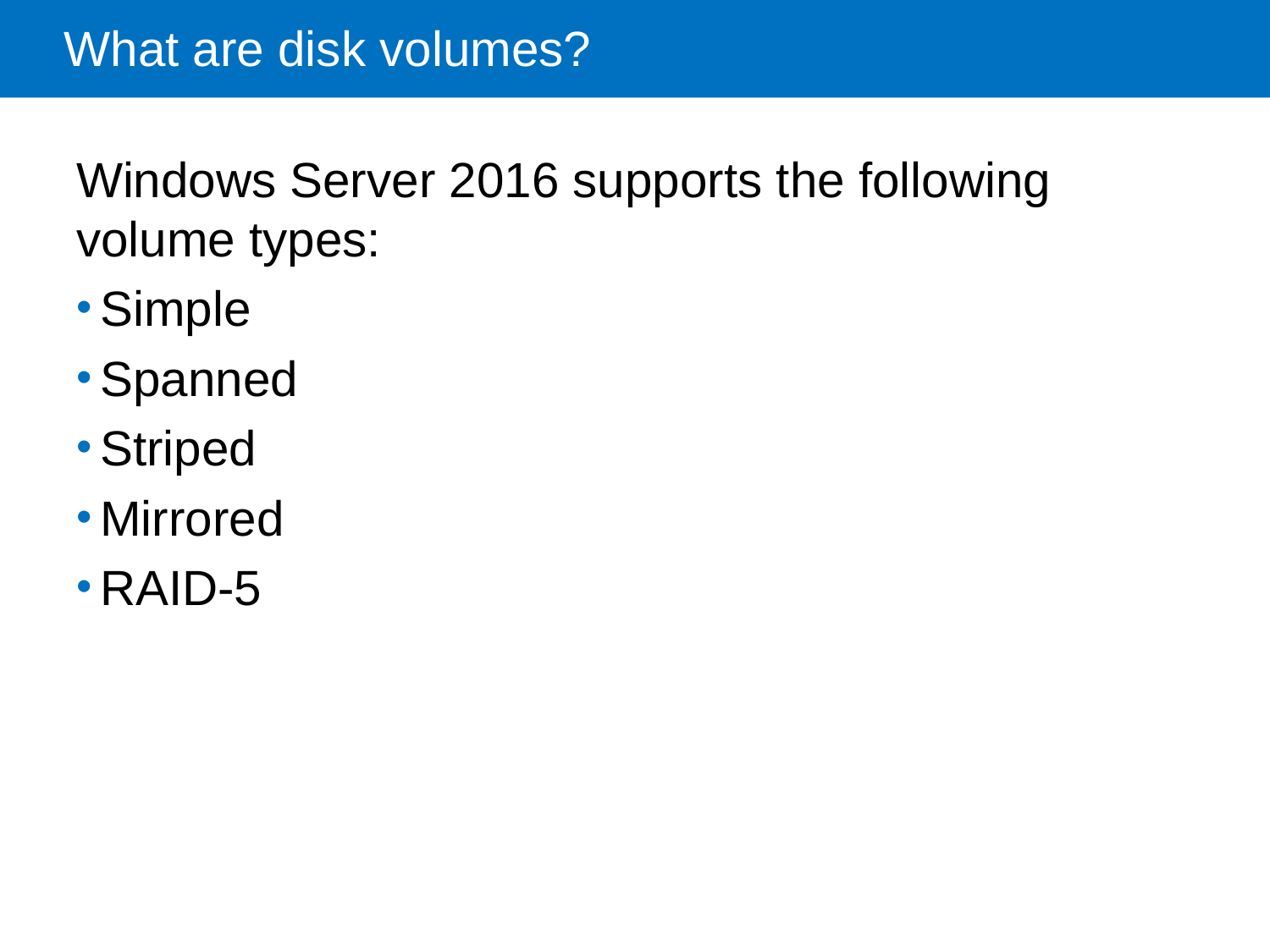

# What are disk volumes?
Windows Server 2016 supports the following volume types:
Simple
Spanned
Striped
Mirrored
RAID-5